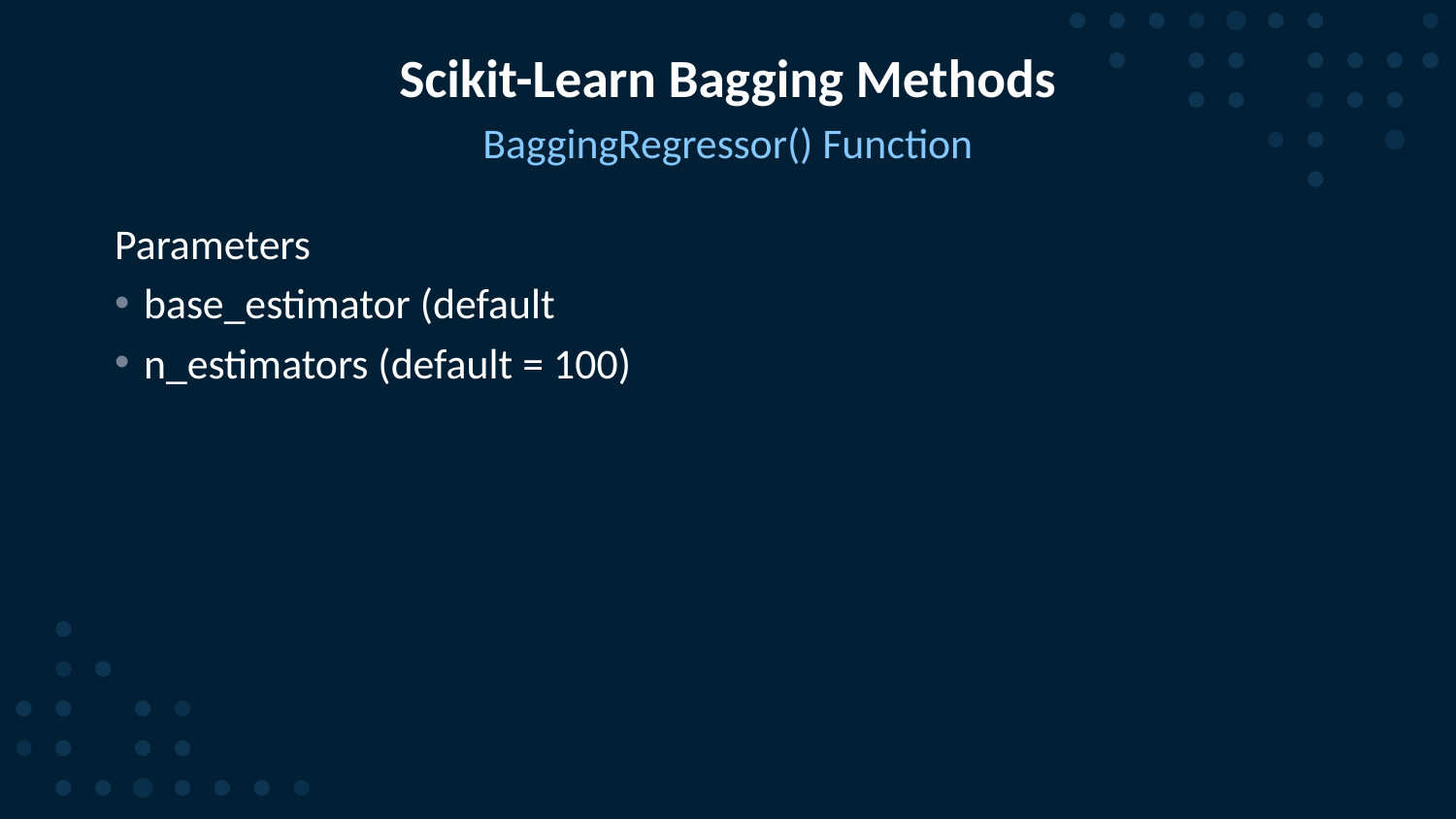

# Scikit-Learn Bagging Methods
BaggingRegressor() Function
Parameters
base_estimator (default
n_estimators (default = 100)